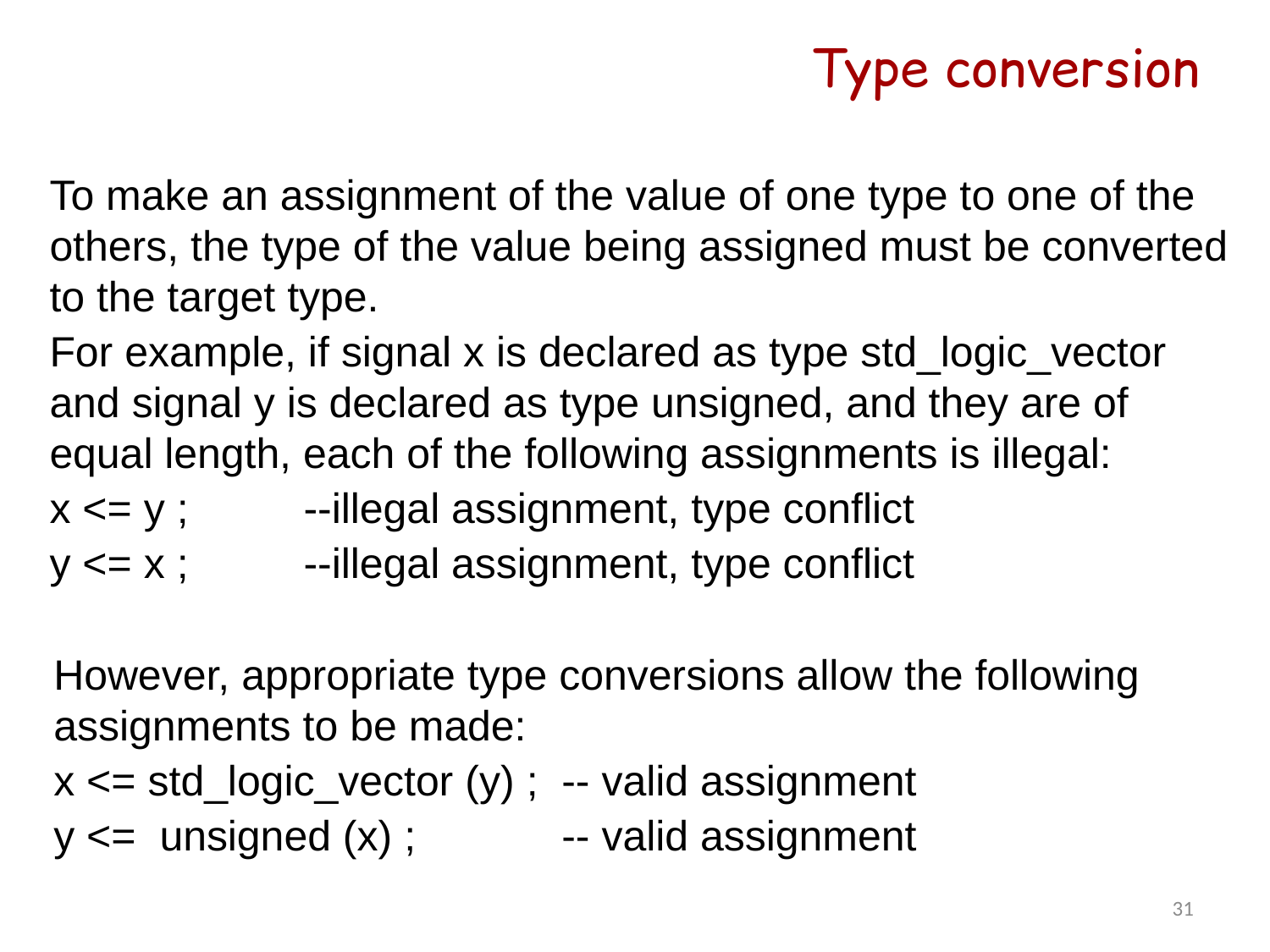

# Type conversion
To make an assignment of the value of one type to one of the others, the type of the value being assigned must be converted to the target type.
For example, if signal x is declared as type std_logic_vector and signal y is declared as type unsigned, and they are of equal length, each of the following assignments is illegal:
x <= y ;	--illegal assignment, type conflict
y <= x ;	--illegal assignment, type conflict
However, appropriate type conversions allow the following assignments to be made:
x <= std_logic_vector (y) ; 	-- valid assignment
y <=  unsigned (x) ; 		-- valid assignment
31